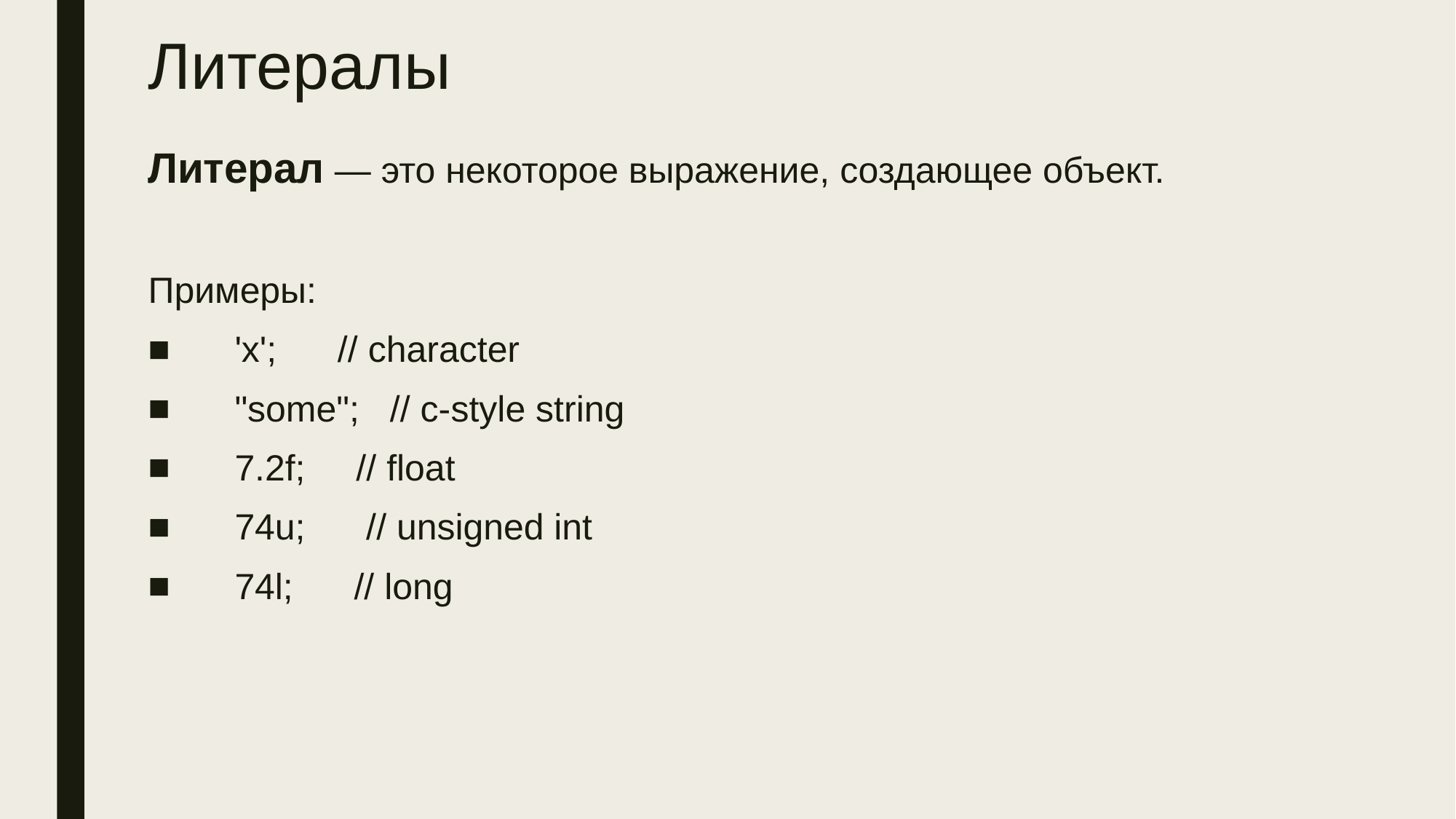

# Литералы
Литерал — это некоторое выражение, создающее объект.

Примеры:
    'x';      // character
    "some";   // c-style string
    7.2f;     // float
    74u;      // unsigned int
    74l;      // long